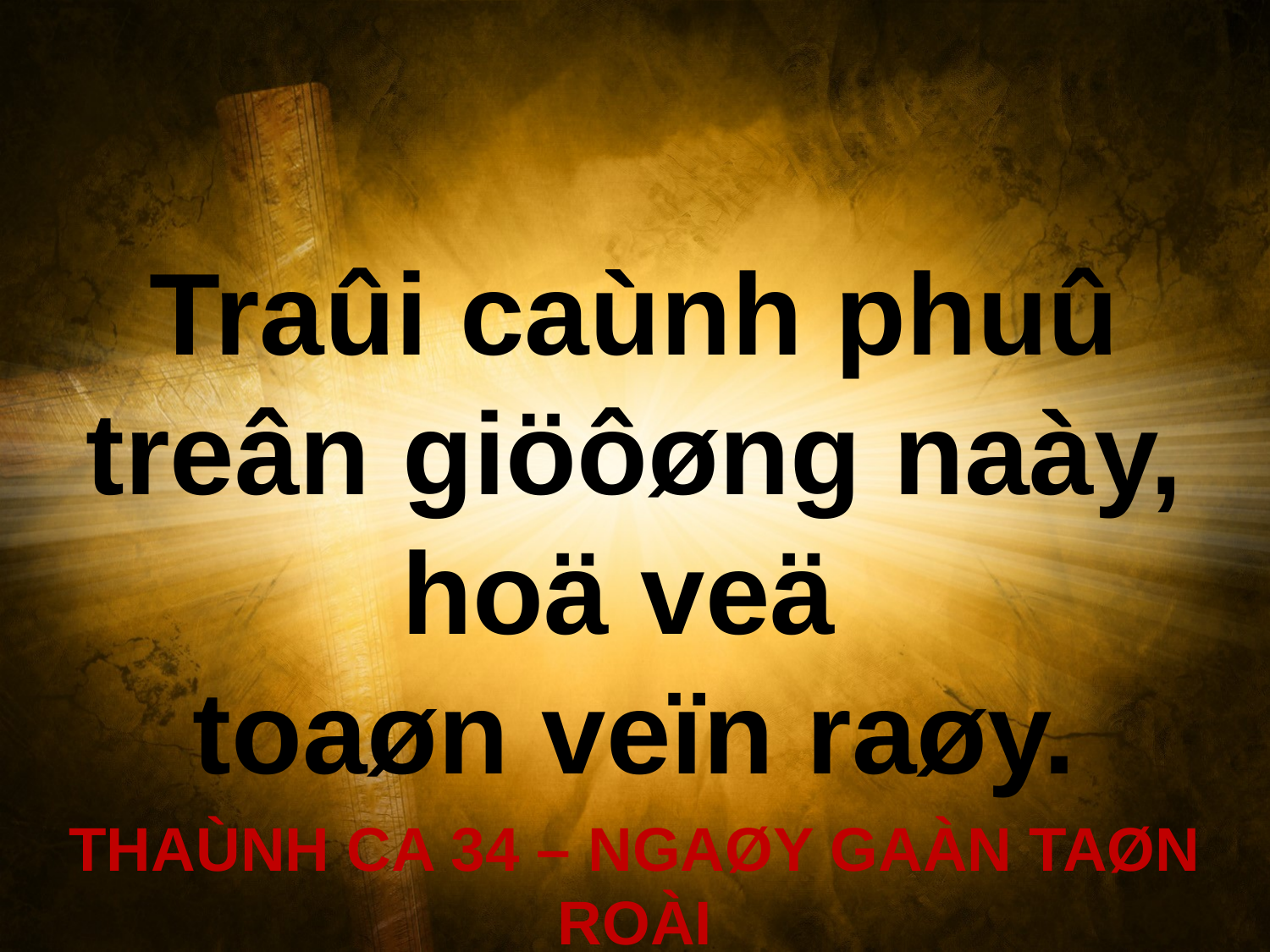

Traûi caùnh phuû treân giöôøng naày, hoä veä
toaøn veïn raøy.
THAÙNH CA 34 – NGAØY GAÀN TAØN ROÀI